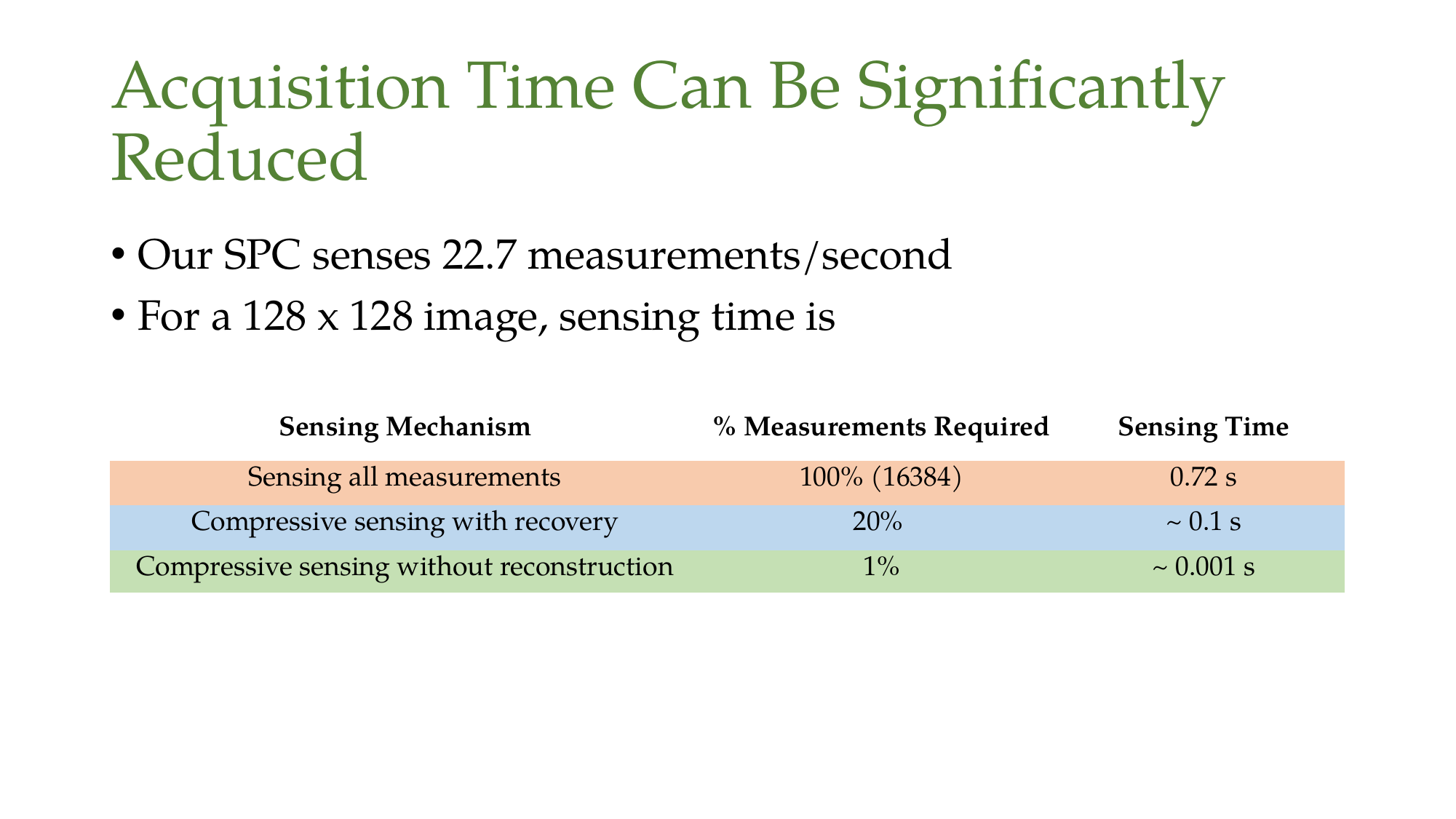

# Acquisition Time Can Be Significantly Reduced
Our SPC senses 22.7 measurements/second
For a 128 x 128 image, sensing time is
| Sensing Mechanism | % Measurements Required | Sensing Time |
| --- | --- | --- |
| Sensing all measurements | 100% (16384) | 0.72 s |
| Compressive sensing with recovery | 20% | ~ 0.1 s |
| Compressive sensing without reconstruction | 1% | ~ 0.001 s |